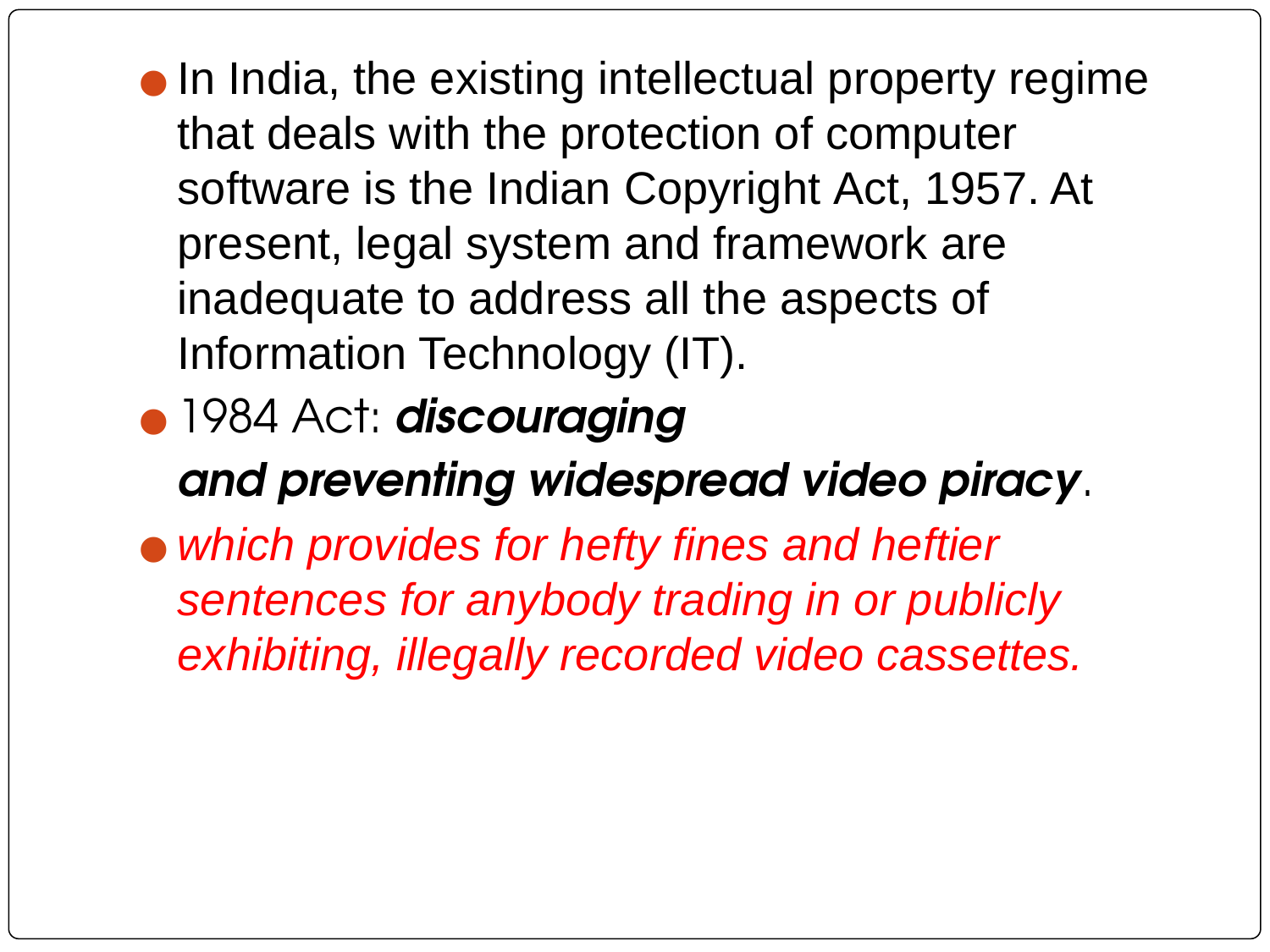

In India, the existing intellectual property regime that deals with the protection of computer software is the Indian Copyright Act, 1957. At present, legal system and framework are inadequate to address all the aspects of Information Technology (IT).
1984 Act: discouraging
	and preventing widespread video piracy.
which provides for hefty fines and heftier sentences for anybody trading in or publicly exhibiting, illegally recorded video cassettes.